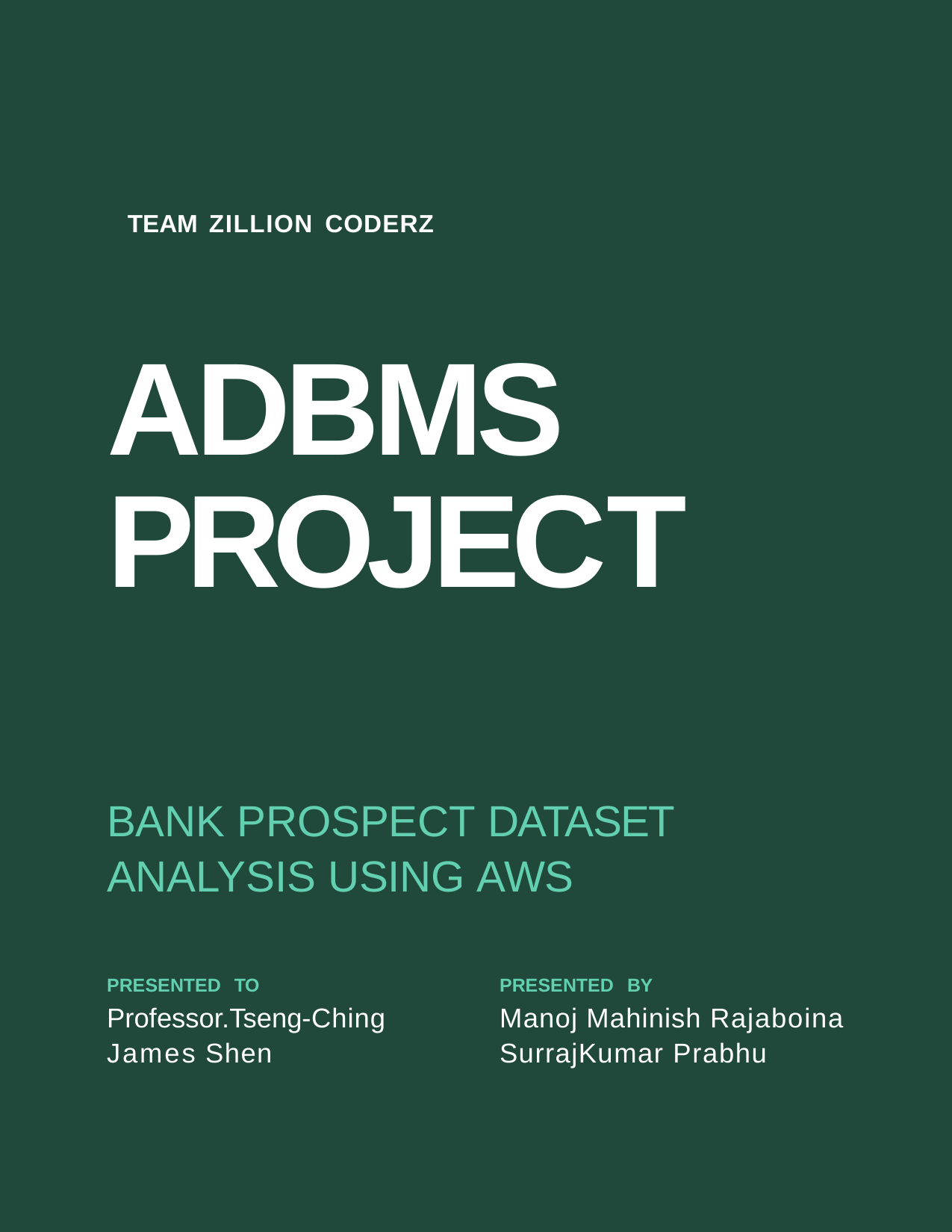

TEAM ZILLION CODERZ
ADBMS PROJECT
BANK PROSPECT DATASET ANALYSIS USING AWS
PRESENTED  TO
Professor.Tseng-Ching James Shen
PRESENTED  BY
Manoj Mahinish Rajaboina SurrajKumar Prabhu